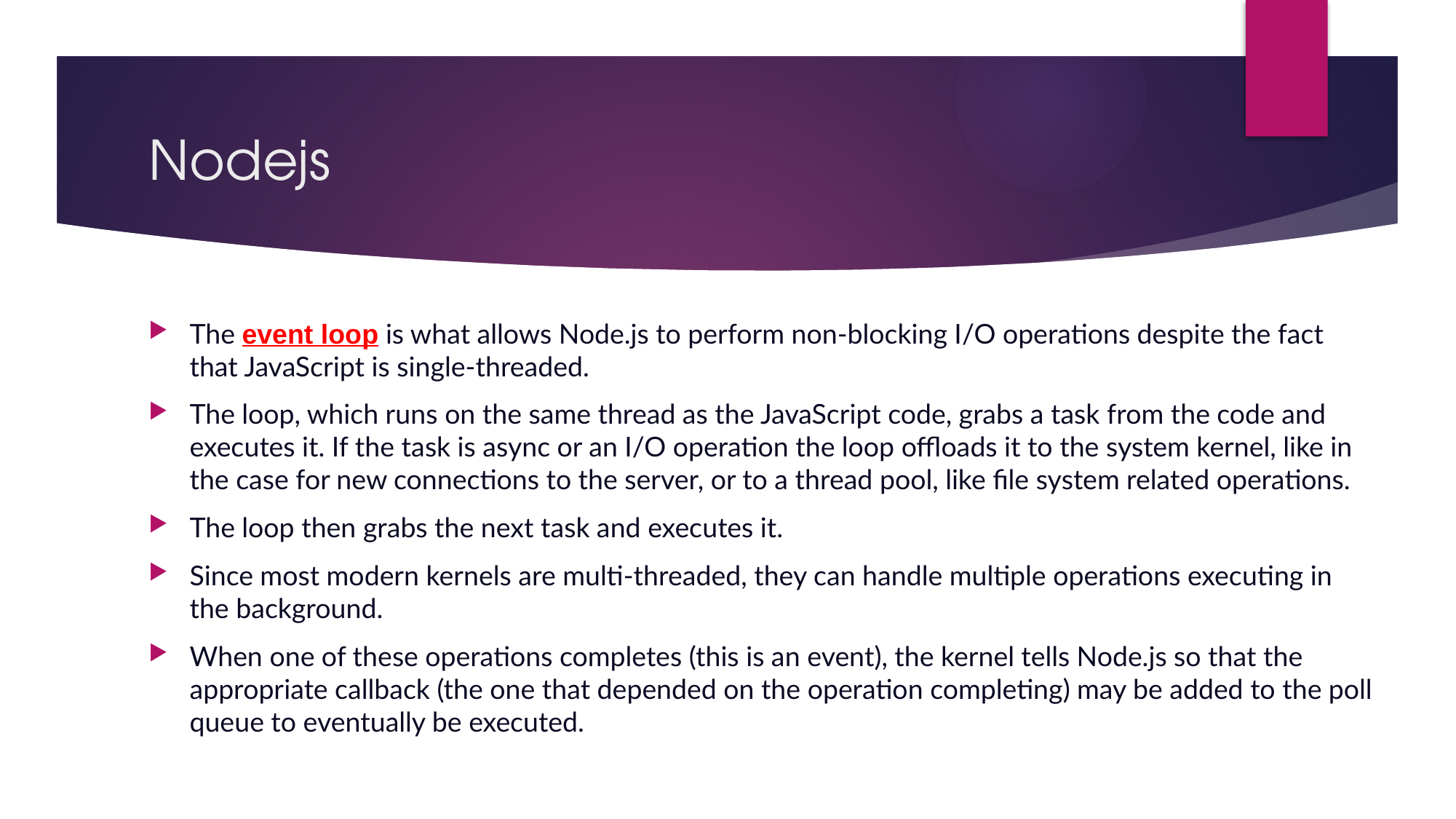

# Nodejs
The event loop is what allows Node.js to perform non-blocking I/O operations despite the fact that JavaScript is single-threaded.
The loop, which runs on the same thread as the JavaScript code, grabs a task from the code and executes it. If the task is async or an I/O operation the loop offloads it to the system kernel, like in the case for new connections to the server, or to a thread pool, like file system related operations.
The loop then grabs the next task and executes it.
Since most modern kernels are multi-threaded, they can handle multiple operations executing in the background.
When one of these operations completes (this is an event), the kernel tells Node.js so that the appropriate callback (the one that depended on the operation completing) may be added to the poll queue to eventually be executed.